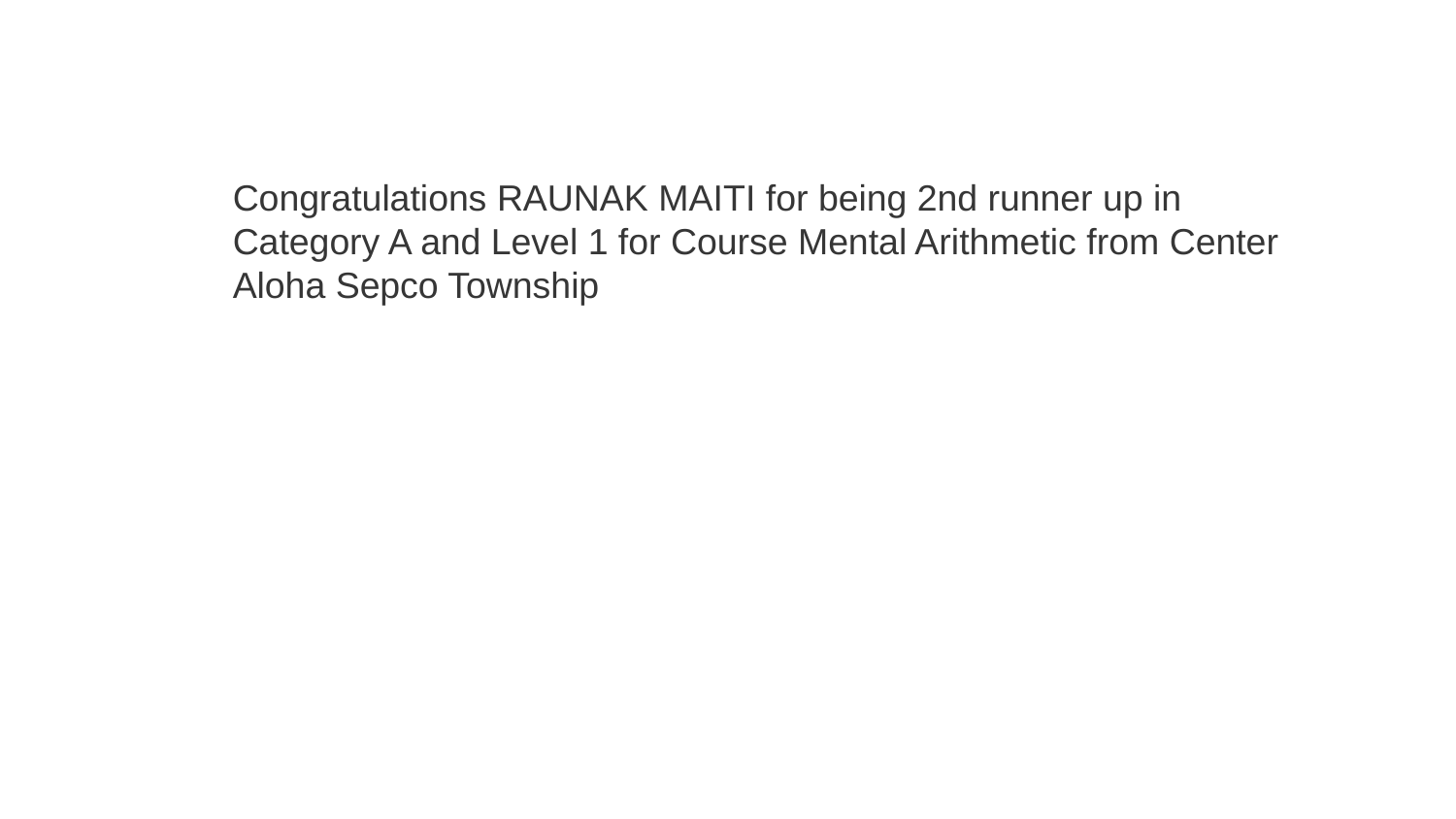

Congratulations RAUNAK MAITI for being 2nd runner up in Category A and Level 1 for Course Mental Arithmetic from Center Aloha Sepco Township